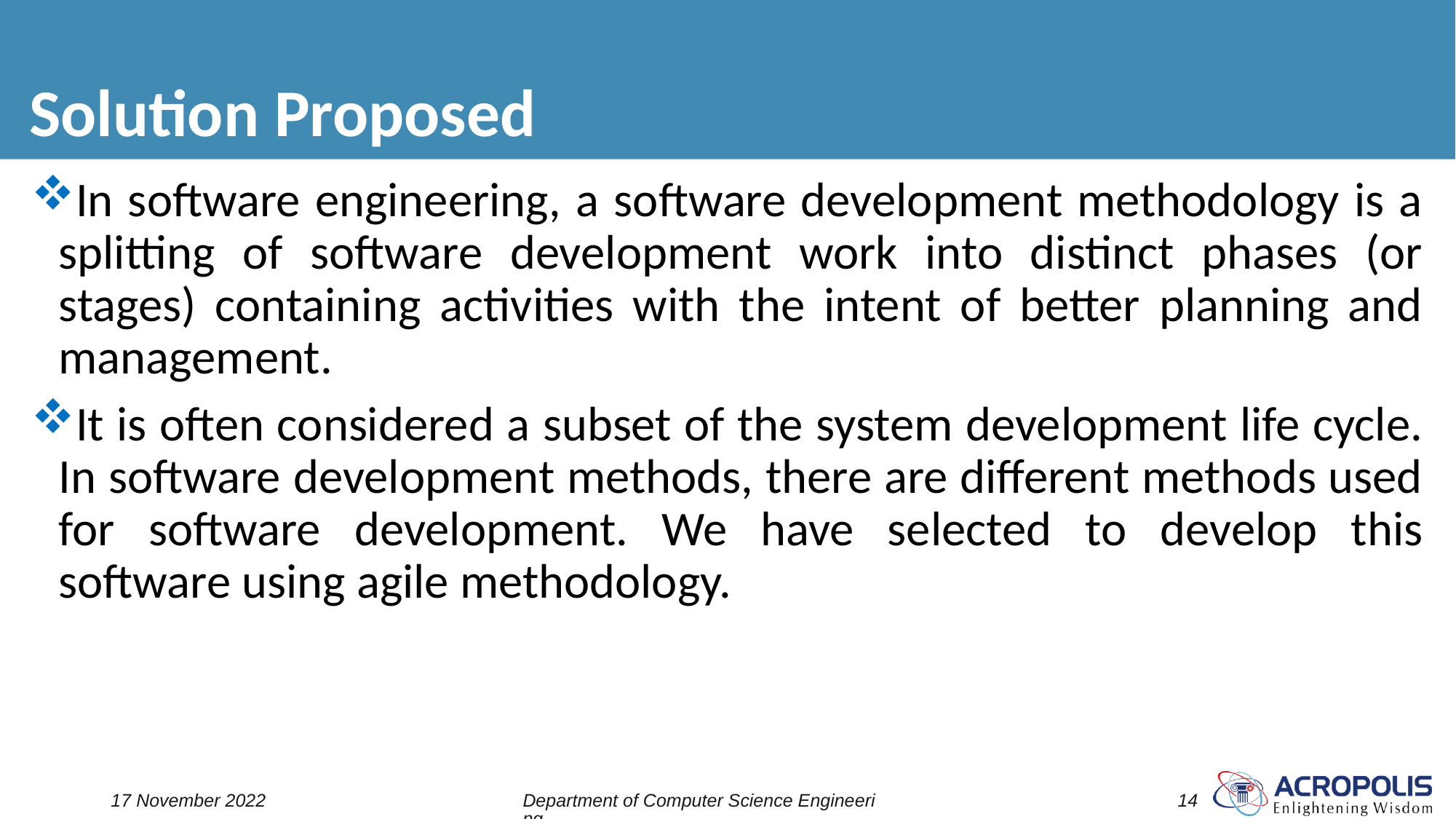

# Solution Proposed
In software engineering, a software development methodology is a splitting of software development work into distinct phases (or stages) containing activities with the intent of better planning and management.
It is often considered a subset of the system development life cycle. In software development methods, there are different methods used for software development. We have selected to develop this software using agile methodology.
17 November 2022
Department of Computer Science Engineering
14